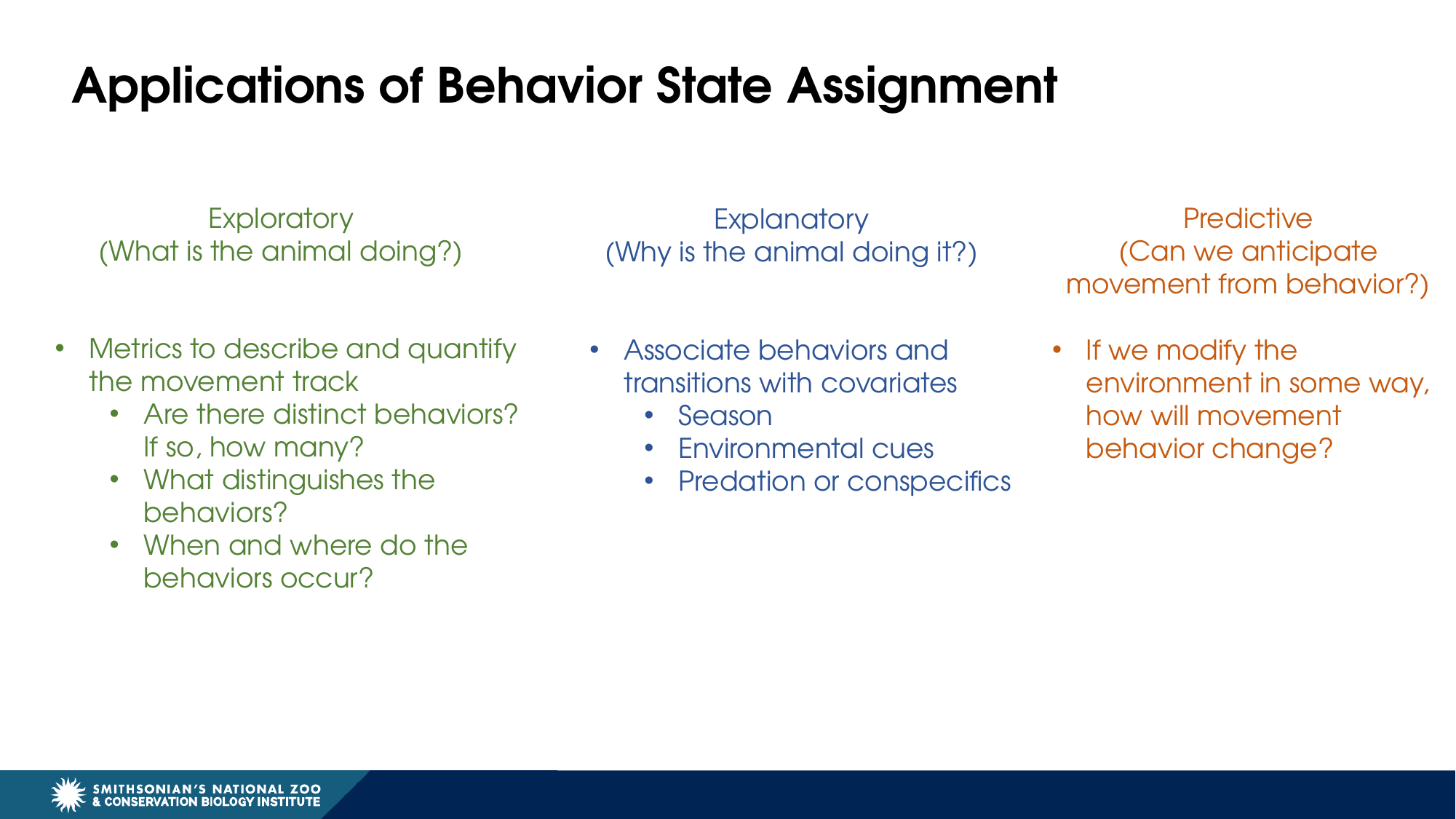

Applications of Behavior State Assignment
Exploratory
(What is the animal doing?)
Predictive
(Can we anticipate movement from behavior?)
Explanatory
(Why is the animal doing it?)

If we modify the environment in some way, how will movement behavior change?

Metrics to describe and quantify the movement track
Are there distinct behaviors?  If so, how many?
What distinguishes the behaviors?
When and where do the behaviors occur?
Associate behaviors and transitions with covariates
Season
Environmental cues
Predation or conspecifics